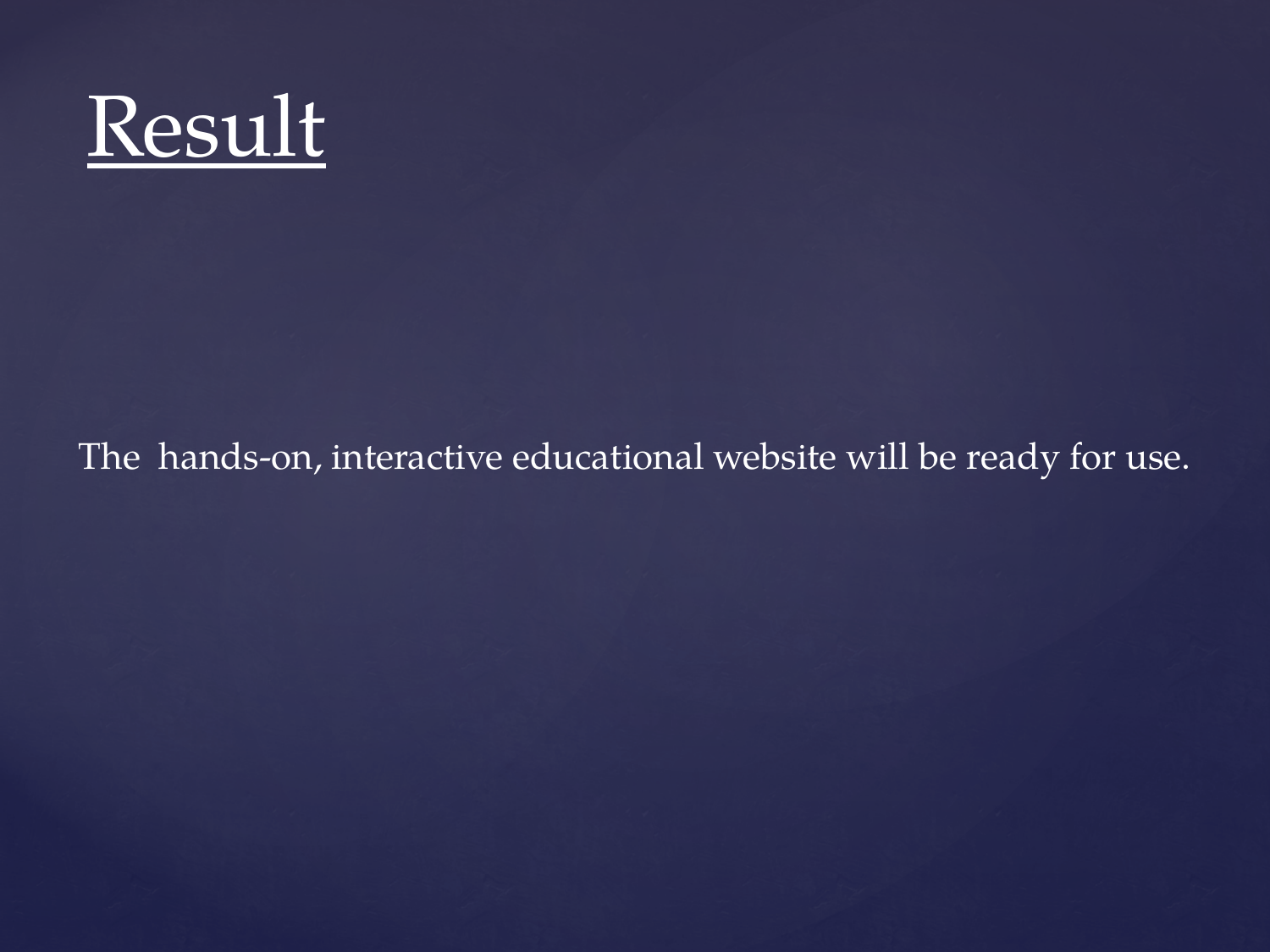

# Result
The  hands-on, interactive educational website will be ready for use.